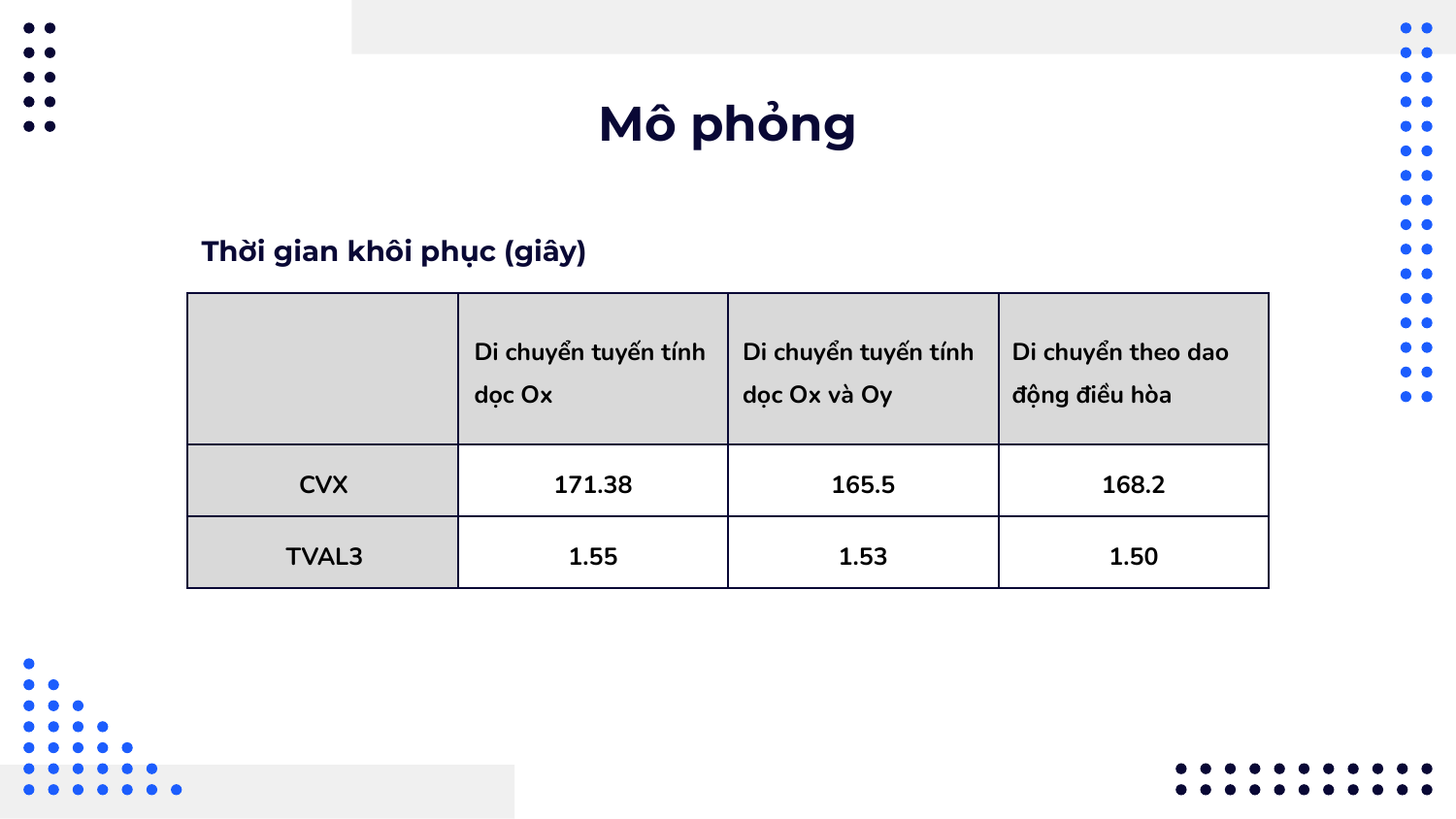

# Mô phỏng
Thời gian khôi phục (giây)
|  | Di chuyển tuyến tính dọc Ox | Di chuyển tuyến tính dọc Ox và Oy | Di chuyển theo dao động điều hòa |
| --- | --- | --- | --- |
| CVX | 171.38 | 165.5 | 168.2 |
| TVAL3 | 1.55 | 1.53 | 1.50 |